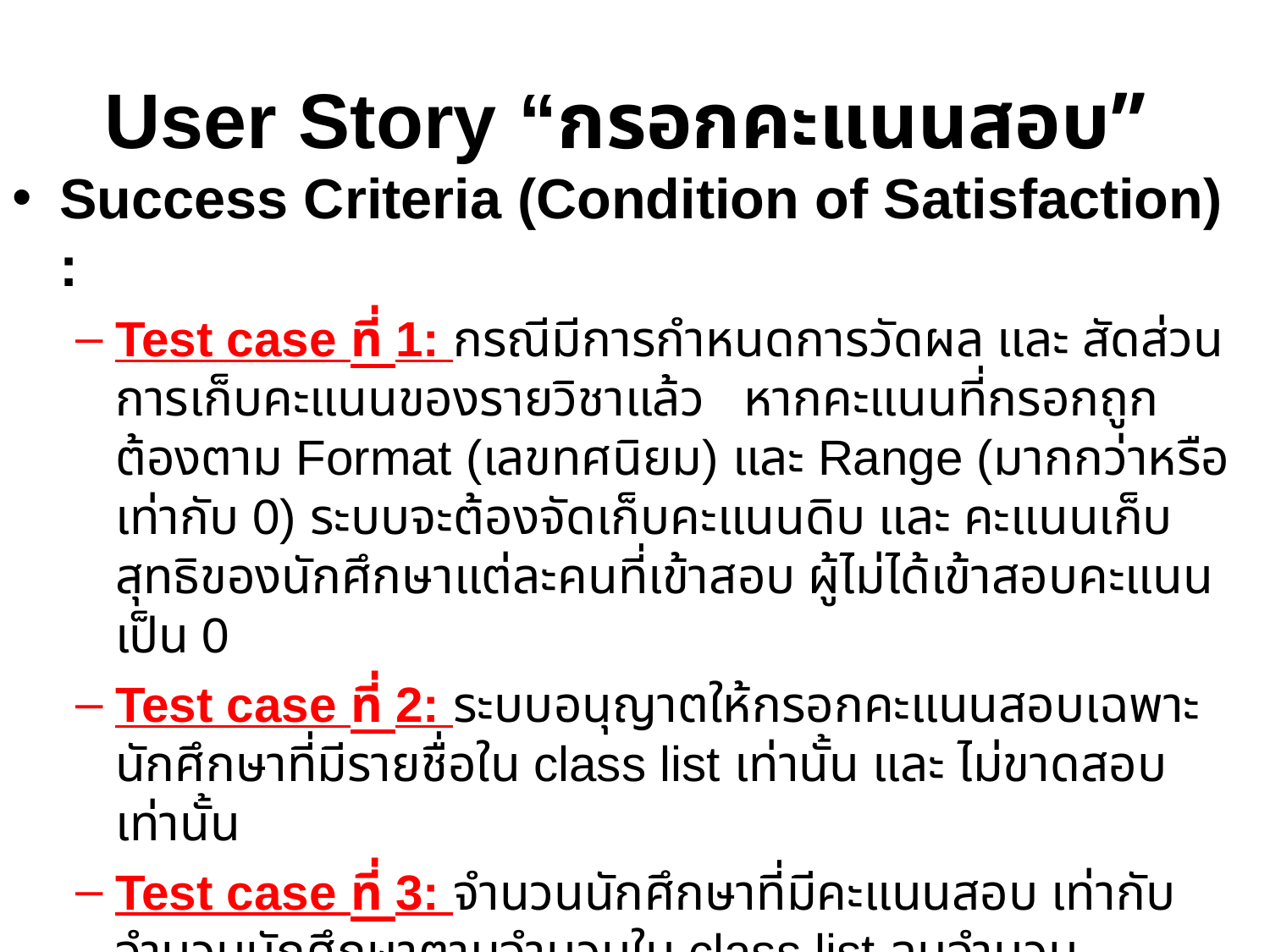

# User Story “กรอกคะแนนสอบ”
Success Criteria (Condition of Satisfaction) :
Test case ที่ 1: กรณีมีการกำหนดการวัดผล และ สัดส่วนการเก็บคะแนนของรายวิชาแล้ว   หากคะแนนที่กรอกถูกต้องตาม Format (เลขทศนิยม) และ Range (มากกว่าหรือเท่ากับ 0) ระบบจะต้องจัดเก็บคะแนนดิบ และ คะแนนเก็บสุทธิของนักศึกษาแต่ละคนที่เข้าสอบ ผู้ไม่ได้เข้าสอบคะแนนเป็น 0
Test case ที่ 2: ระบบอนุญาตให้กรอกคะแนนสอบเฉพาะนักศึกษาที่มีรายชื่อใน class list เท่านั้น และ ไม่ขาดสอบเท่านั้น
Test case ที่ 3: จำนวนนักศึกษาที่มีคะแนนสอบ เท่ากับ จำนวนนักศึกษาตามจำนวนใน class list ลบจำนวนนักศึกษาที่ขาดสอบ
Test case ที่ 4: คะแนนสุทธิที่เก็บต้องคำนวณจากคะแนนดิบ และ สัดส่วนการจัดเก็บคะแนนตามที่กำหนดในรายวิชา
Test case ที่ 5: คะแนนสอบของนักศึกษาที่ขาดสอบ เป็น 0 (ขส)